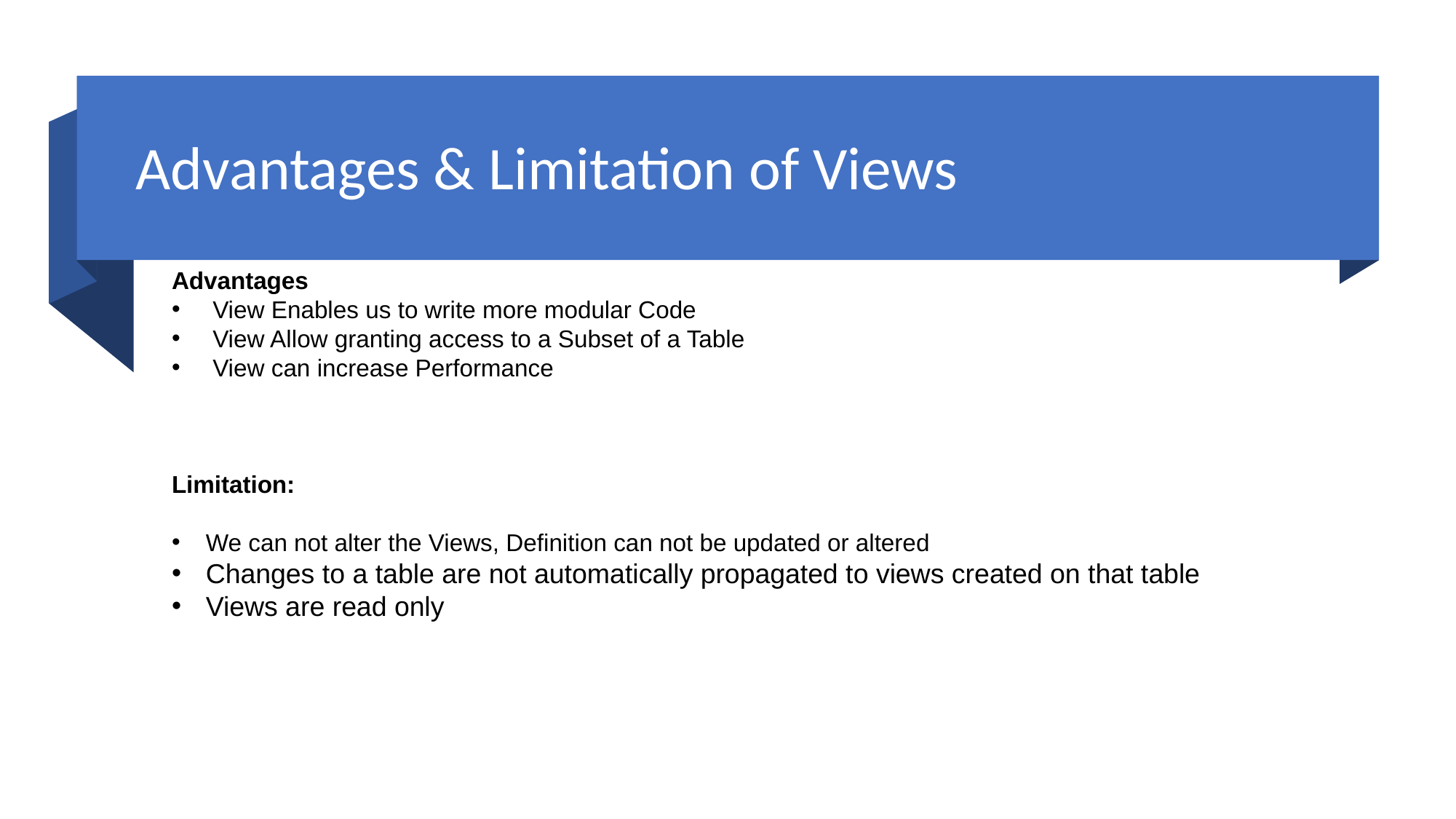

# Advantages & Limitation of Views
Advantages
 View Enables us to write more modular Code
 View Allow granting access to a Subset of a Table
 View can increase Performance

Limitation:

We can not alter the Views, Definition can not be updated or altered
Changes to a table are not automatically propagated to views created on that table
Views are read only